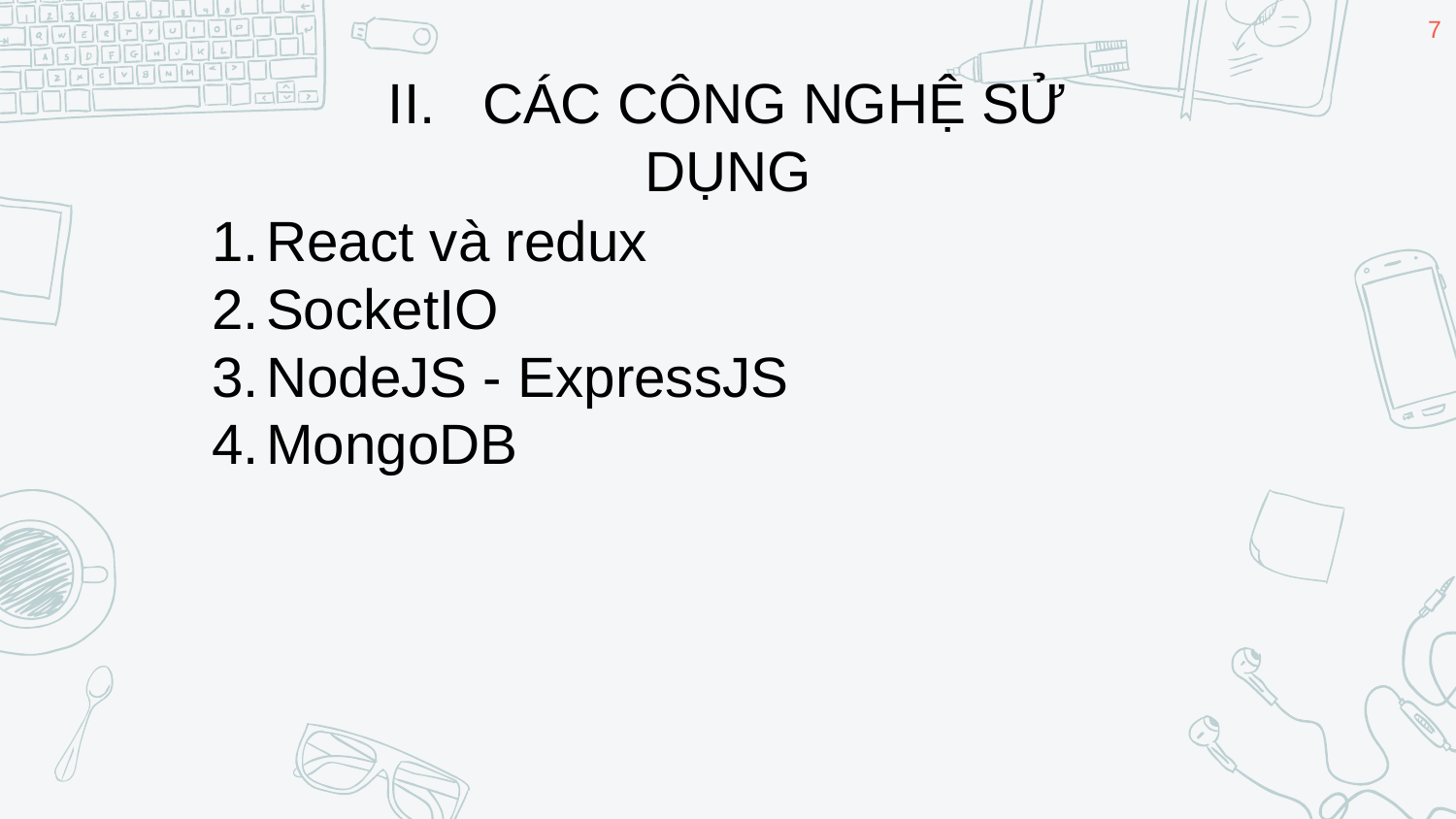

7
II.   CÁC CÔNG NGHỆ SỬ DỤNG
React và redux
SocketIO
NodeJS - ExpressJS
MongoDB